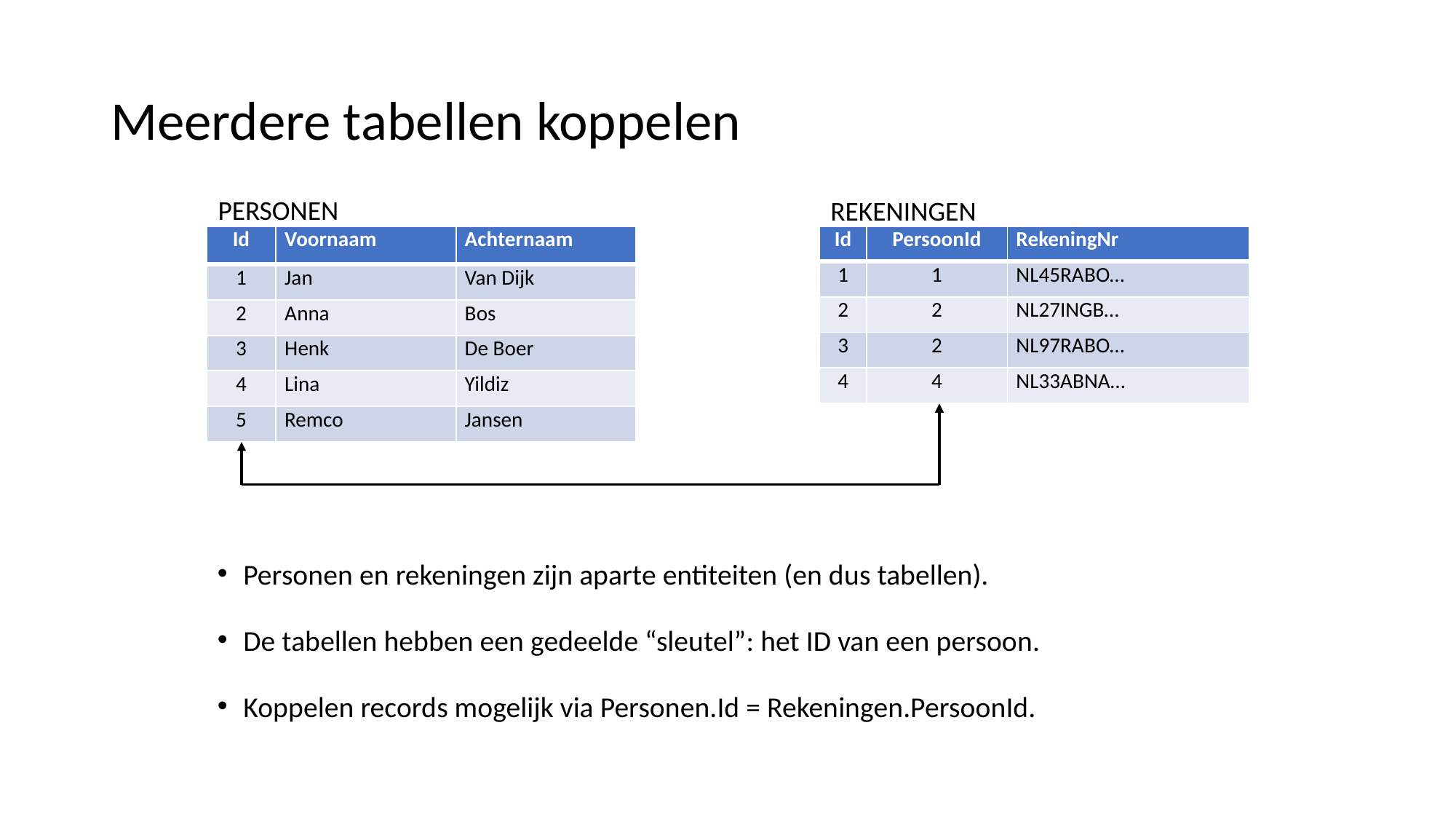

# Meerdere tabellen koppelen
PERSONEN
REKENINGEN
| Id | Voornaam | Achternaam |
| --- | --- | --- |
| 1 | Jan | Van Dijk |
| 2 | Anna | Bos |
| 3 | Henk | De Boer |
| 4 | Lina | Yildiz |
| 5 | Remco | Jansen |
| Id | PersoonId | RekeningNr |
| --- | --- | --- |
| 1 | 1 | NL45RABO… |
| 2 | 2 | NL27INGB… |
| 3 | 2 | NL97RABO… |
| 4 | 4 | NL33ABNA… |
Personen en rekeningen zijn aparte entiteiten (en dus tabellen).
De tabellen hebben een gedeelde “sleutel”: het ID van een persoon.
Koppelen records mogelijk via Personen.Id = Rekeningen.PersoonId.